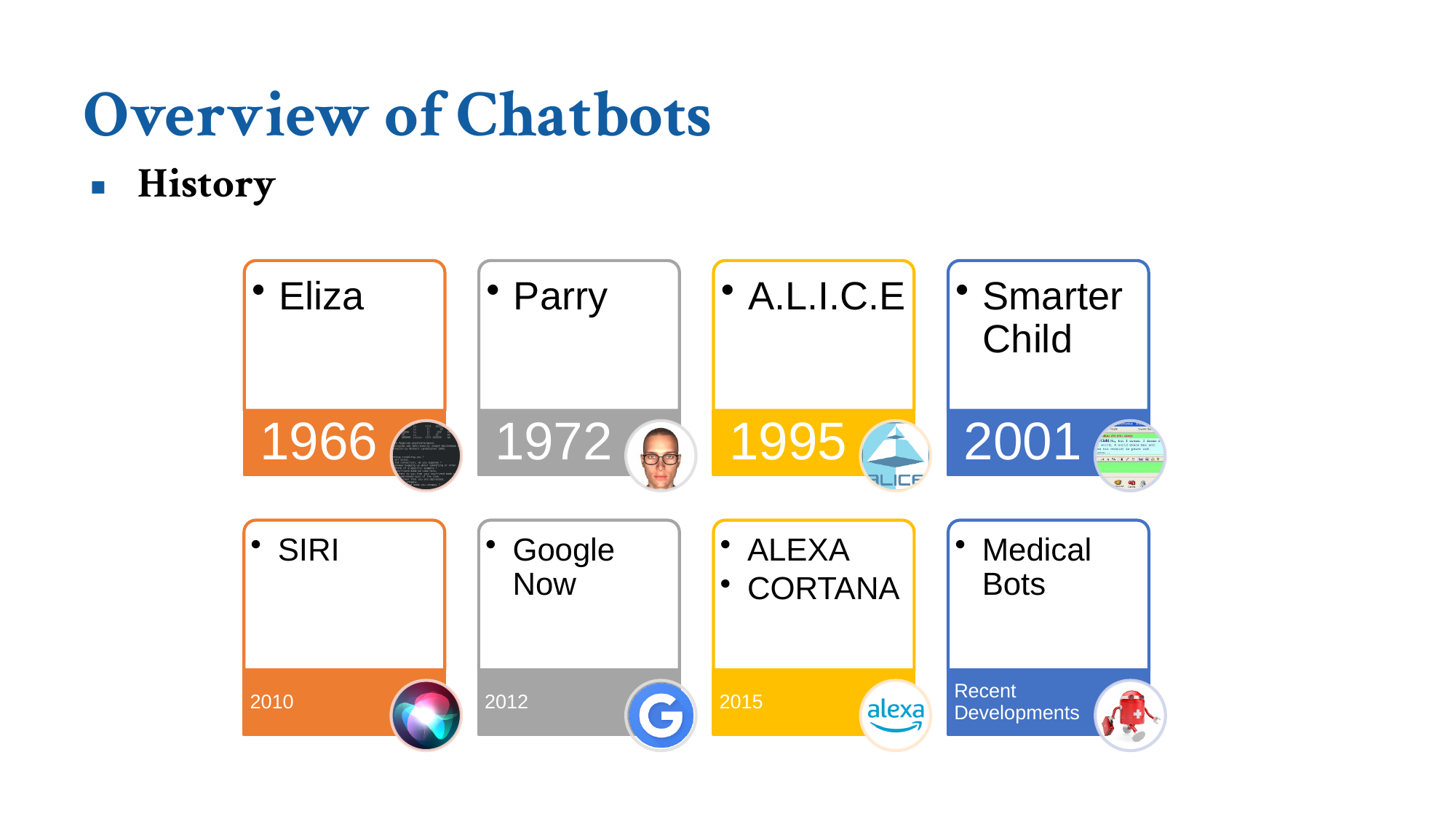

# Overview of Chatbots
History
Eliza
1966
Parry
1972
A.L.I.C.E
1995
Smarter Child
2001
SIRI
2010
Google Now
2012
ALEXA
CORTANA
2015
Medical Bots
Recent Developments